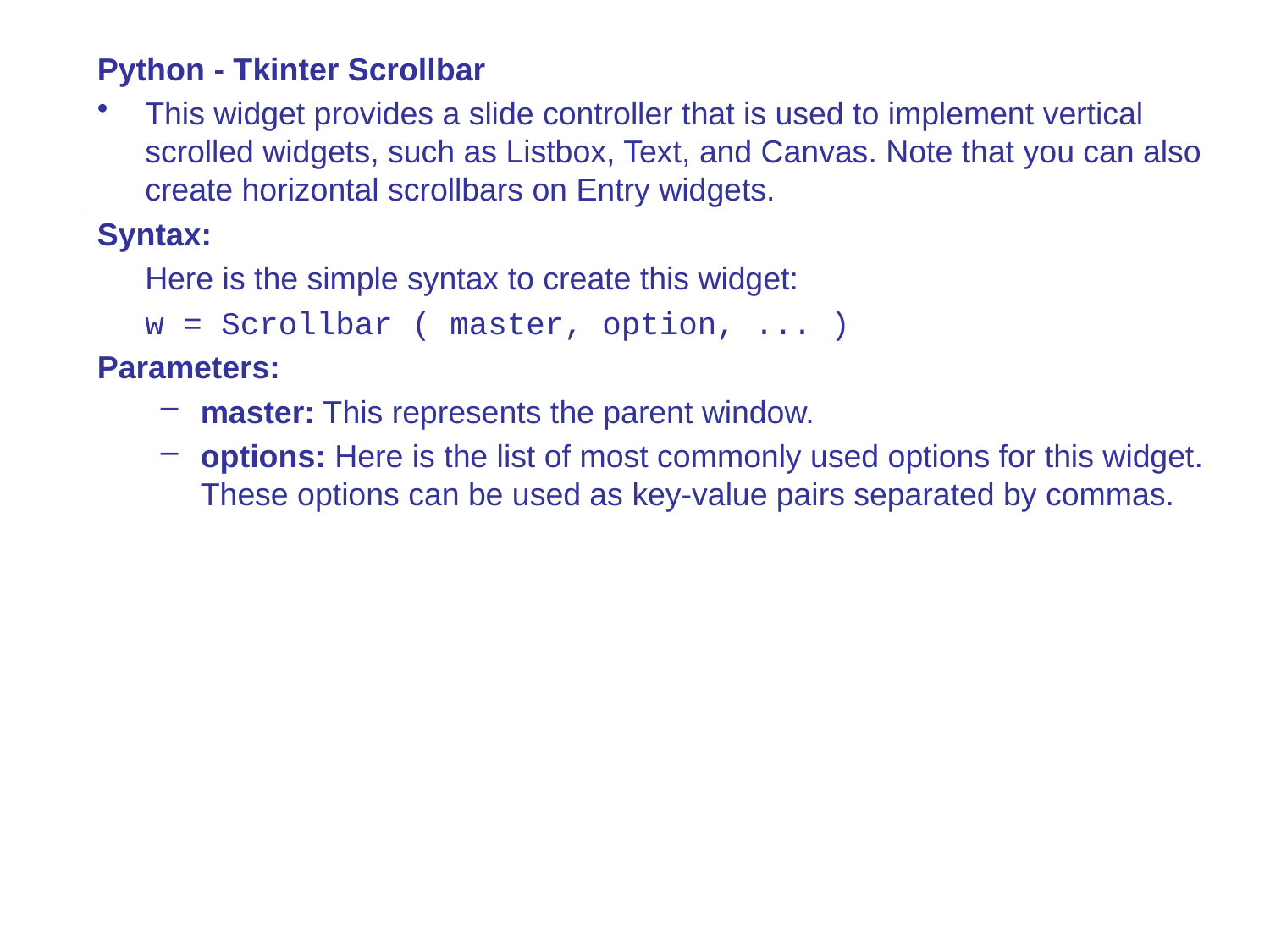

Python - Tkinter Scrollbar
This widget provides a slide controller that is used to implement vertical scrolled widgets, such as Listbox, Text, and Canvas. Note that you can also create horizontal scrollbars on Entry widgets.
Syntax:
	Here is the simple syntax to create this widget:
	w = Scrollbar ( master, option, ... )
Parameters:
master: This represents the parent window.
options: Here is the list of most commonly used options for this widget. These options can be used as key-value pairs separated by commas.